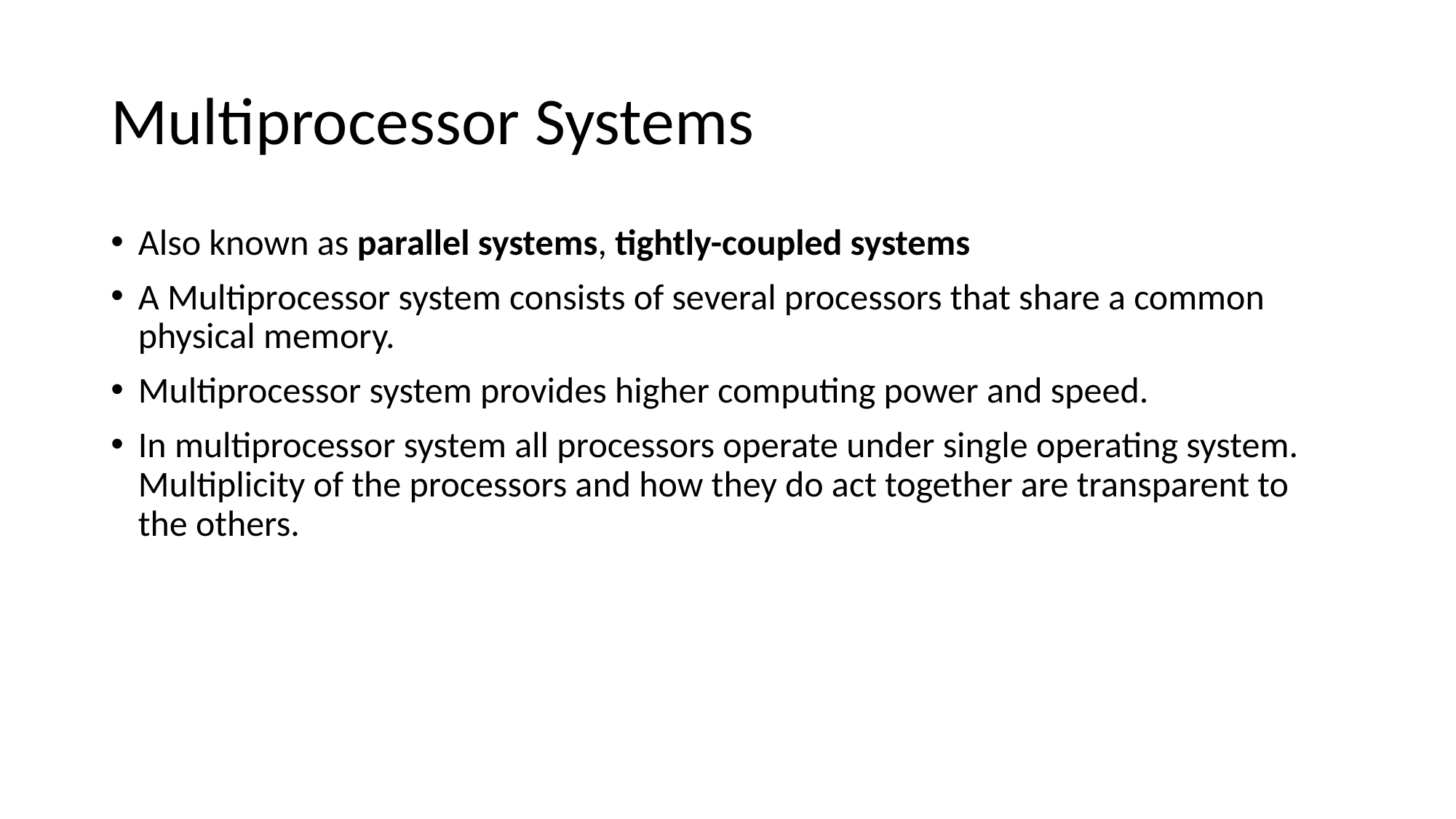

# Multiprocessor Systems
Also known as parallel systems, tightly-coupled systems
A Multiprocessor system consists of several processors that share a common physical memory.
Multiprocessor system provides higher computing power and speed.
In multiprocessor system all processors operate under single operating system. Multiplicity of the processors and how they do act together are transparent to the others.